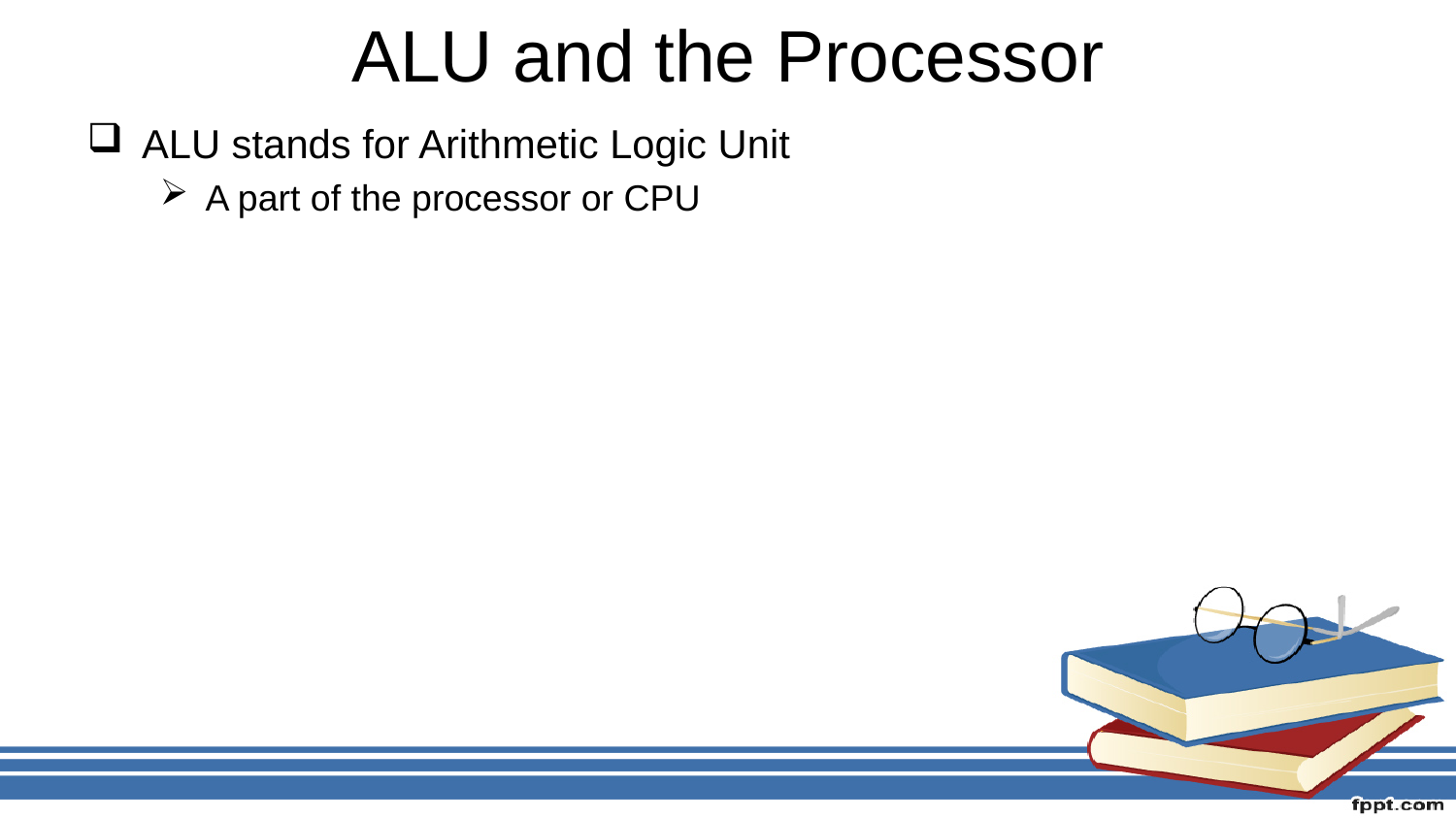

# ALU and the Processor
ALU stands for Arithmetic Logic Unit
A part of the processor or CPU